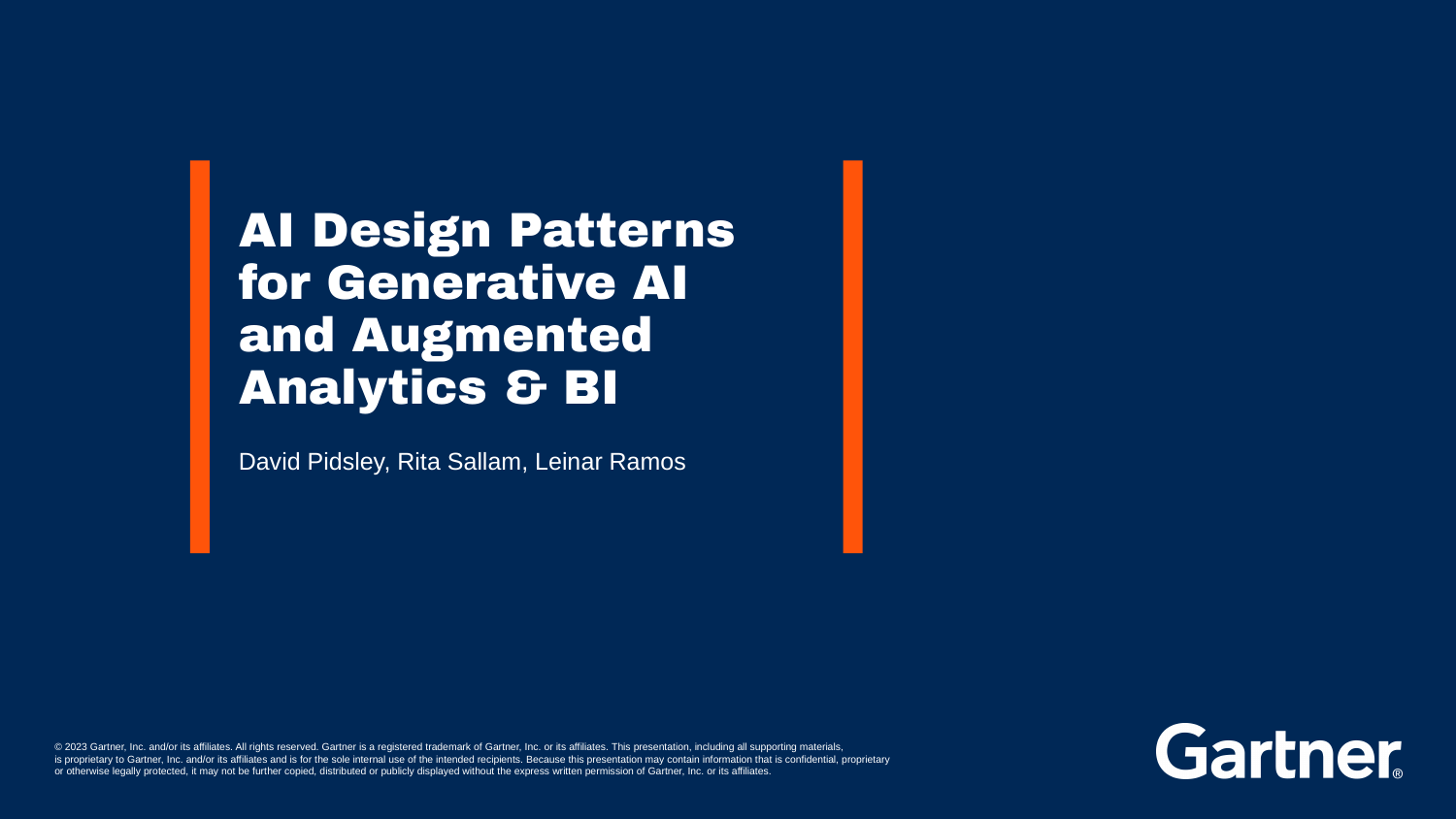

# AI Design Patterns for Generative AI and Augmented Analytics & BI
David Pidsley, Rita Sallam, Leinar Ramos